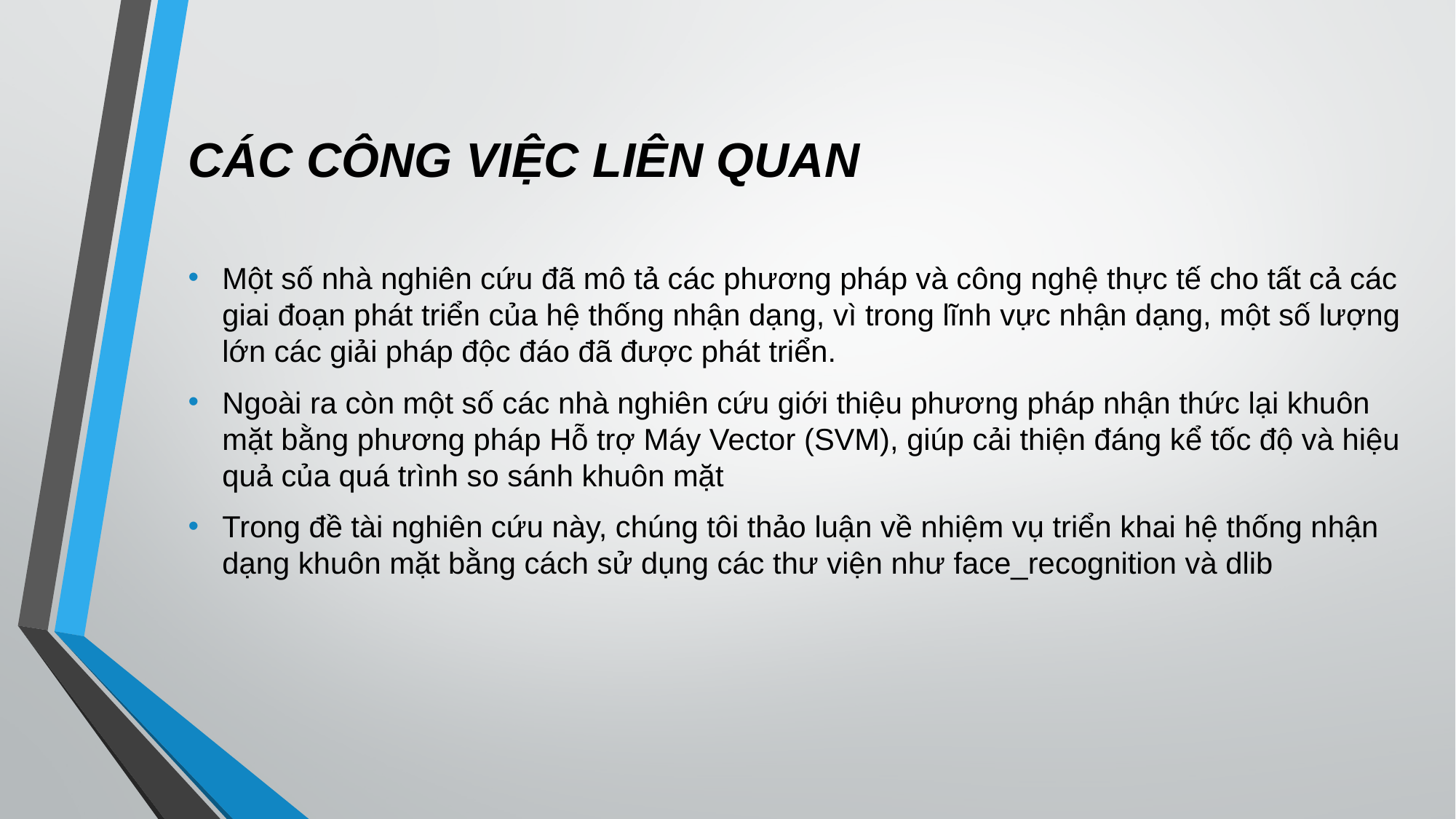

# CÁC CÔNG VIỆC LIÊN QUAN

Một số nhà nghiên cứu đã mô tả các phương pháp và công nghệ thực tế cho tất cả các giai đoạn phát triển của hệ thống nhận dạng, vì trong lĩnh vực nhận dạng, một số lượng lớn các giải pháp độc đáo đã được phát triển.
Ngoài ra còn một số các nhà nghiên cứu giới thiệu phương pháp nhận thức lại khuôn mặt bằng phương pháp Hỗ trợ Máy Vector (SVM), giúp cải thiện đáng kể tốc độ và hiệu quả của quá trình so sánh khuôn mặt
Trong đề tài nghiên cứu này, chúng tôi thảo luận về nhiệm vụ triển khai hệ thống nhận dạng khuôn mặt bằng cách sử dụng các thư viện như face_recognition và dlib